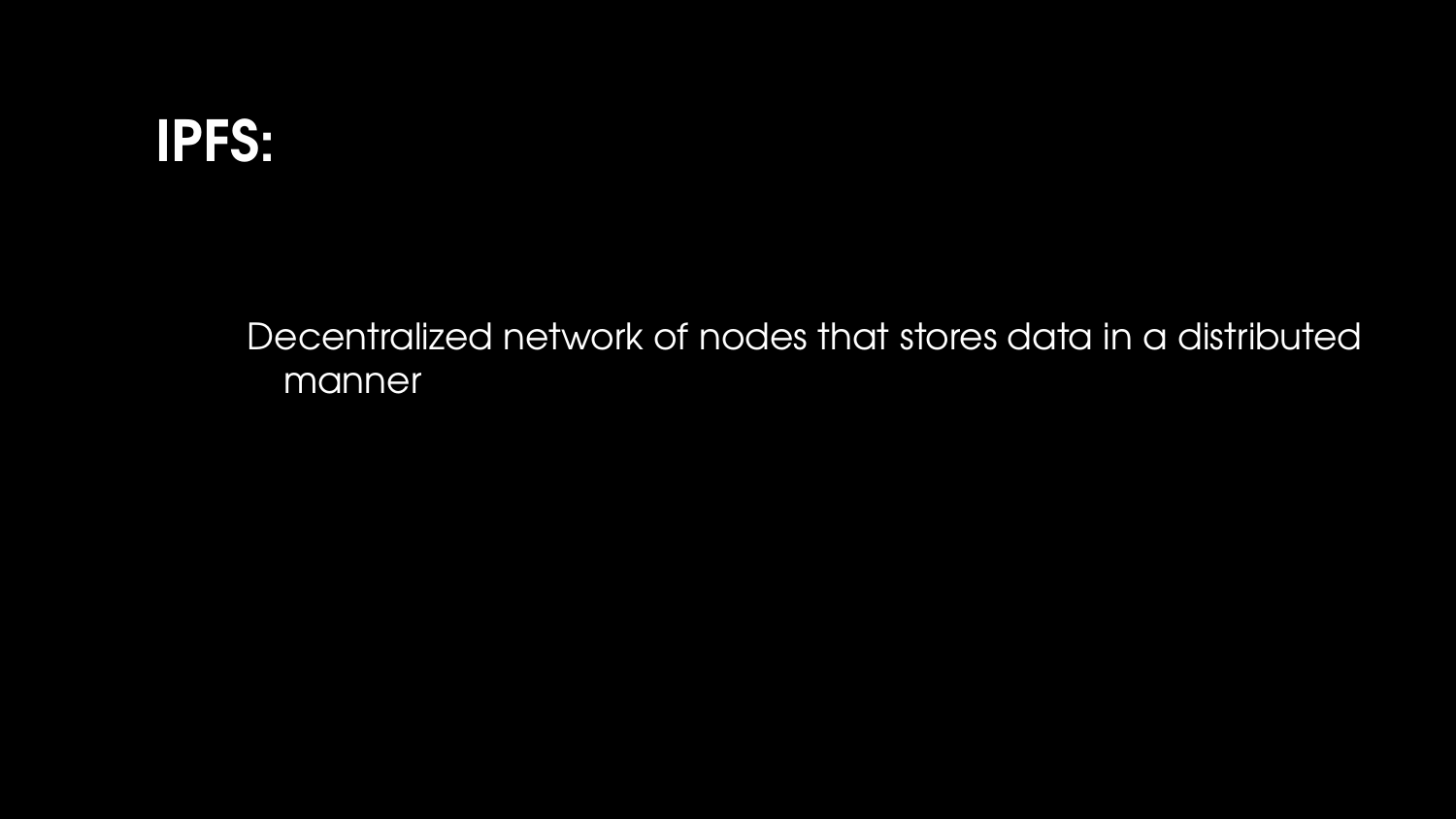

IPFS:
Decentralized network of nodes that stores data in a distributed manner